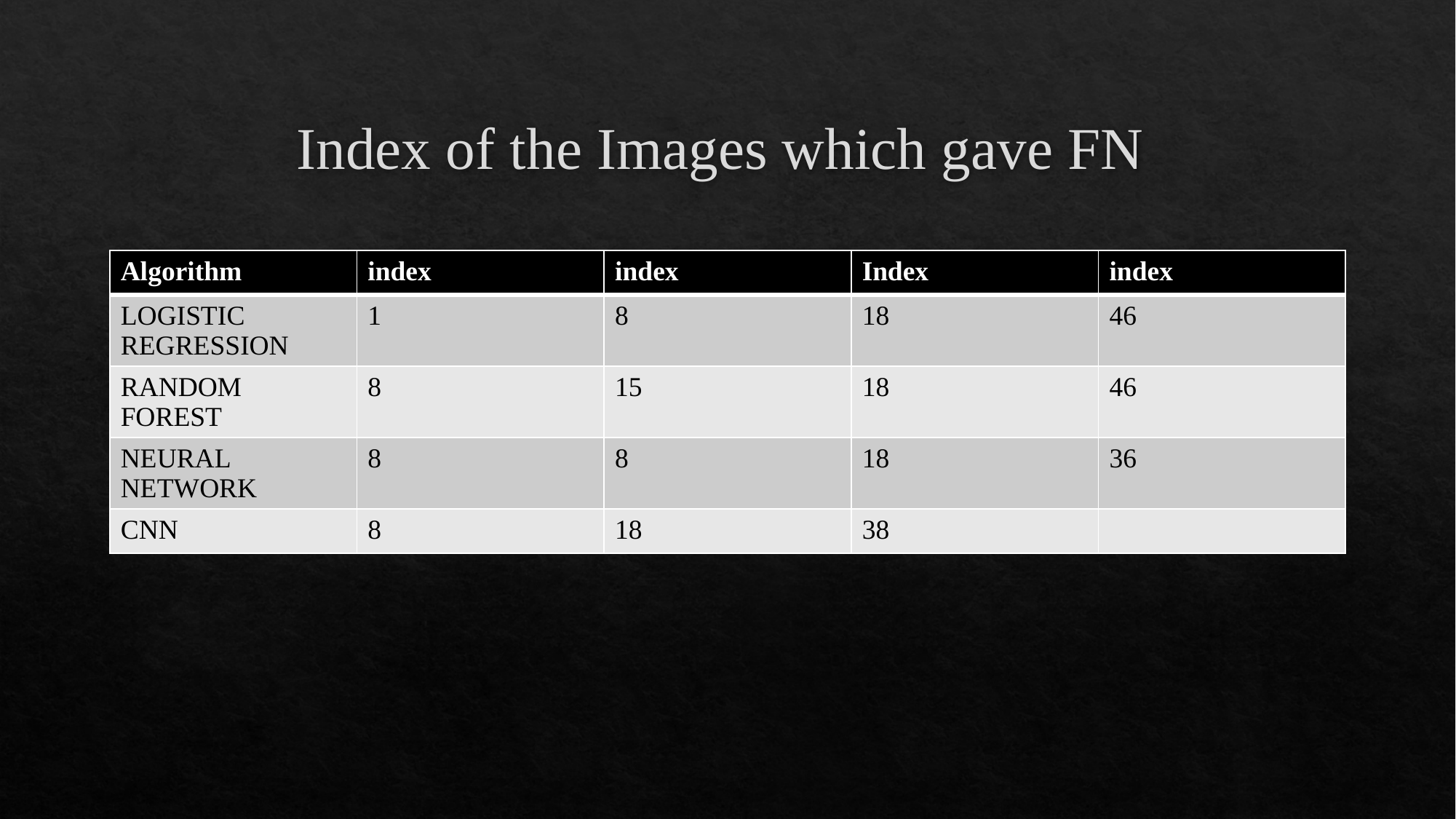

# Index of the Images which gave FN
| Algorithm | index | index | Index | index |
| --- | --- | --- | --- | --- |
| LOGISTIC REGRESSION | 1 | 8 | 18 | 46 |
| RANDOM FOREST | 8 | 15 | 18 | 46 |
| NEURAL NETWORK | 8 | 8 | 18 | 36 |
| CNN | 8 | 18 | 38 |  |